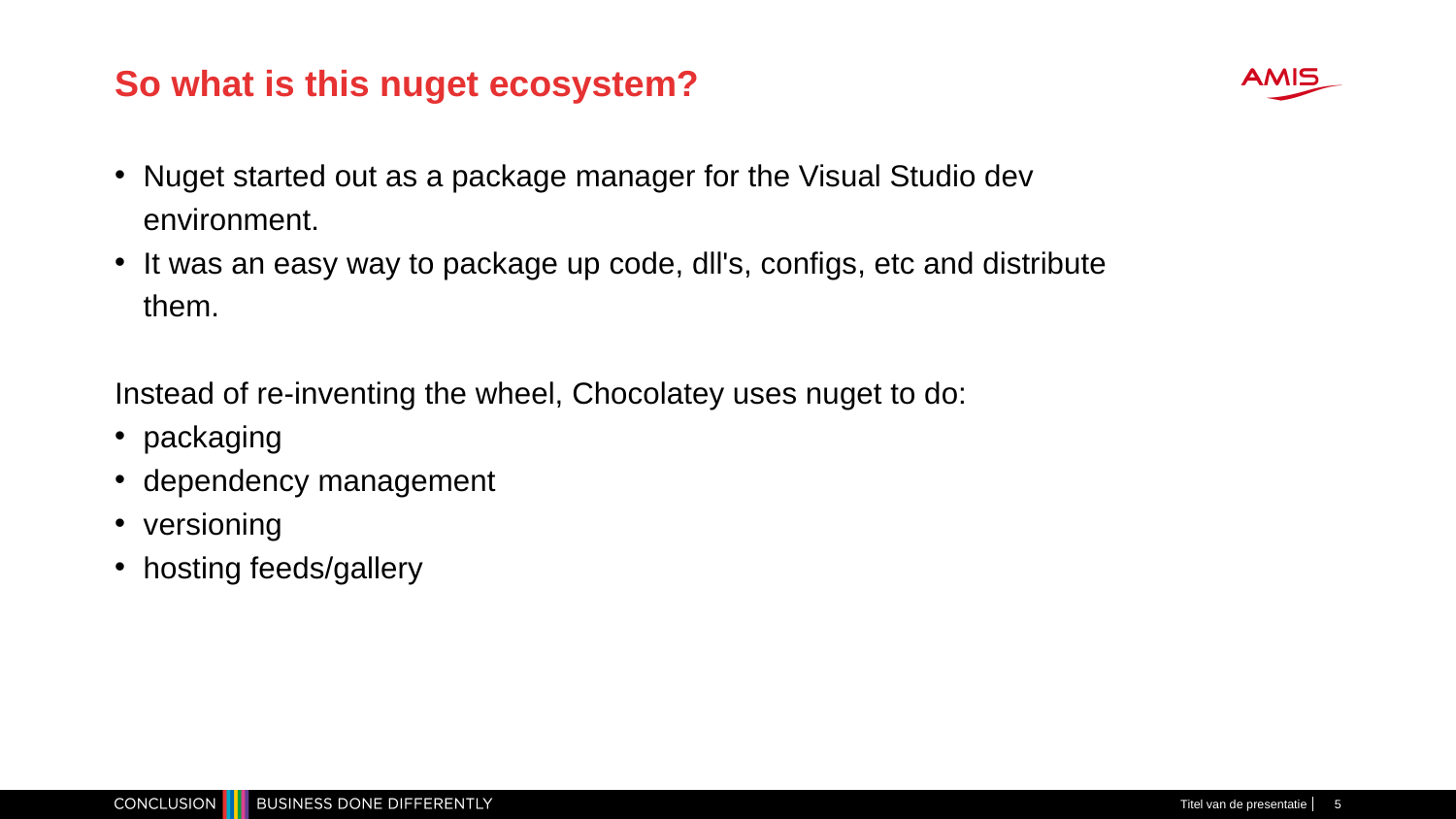

# So what is this nuget ecosystem?
Nuget started out as a package manager for the Visual Studio dev environment.
It was an easy way to package up code, dll's, conﬁgs, etc and distribute them.

Instead of re-inventing the wheel, Chocolatey uses nuget to do:
packaging
dependency management
versioning
hosting feeds/gallery
Titel van de presentatie
5